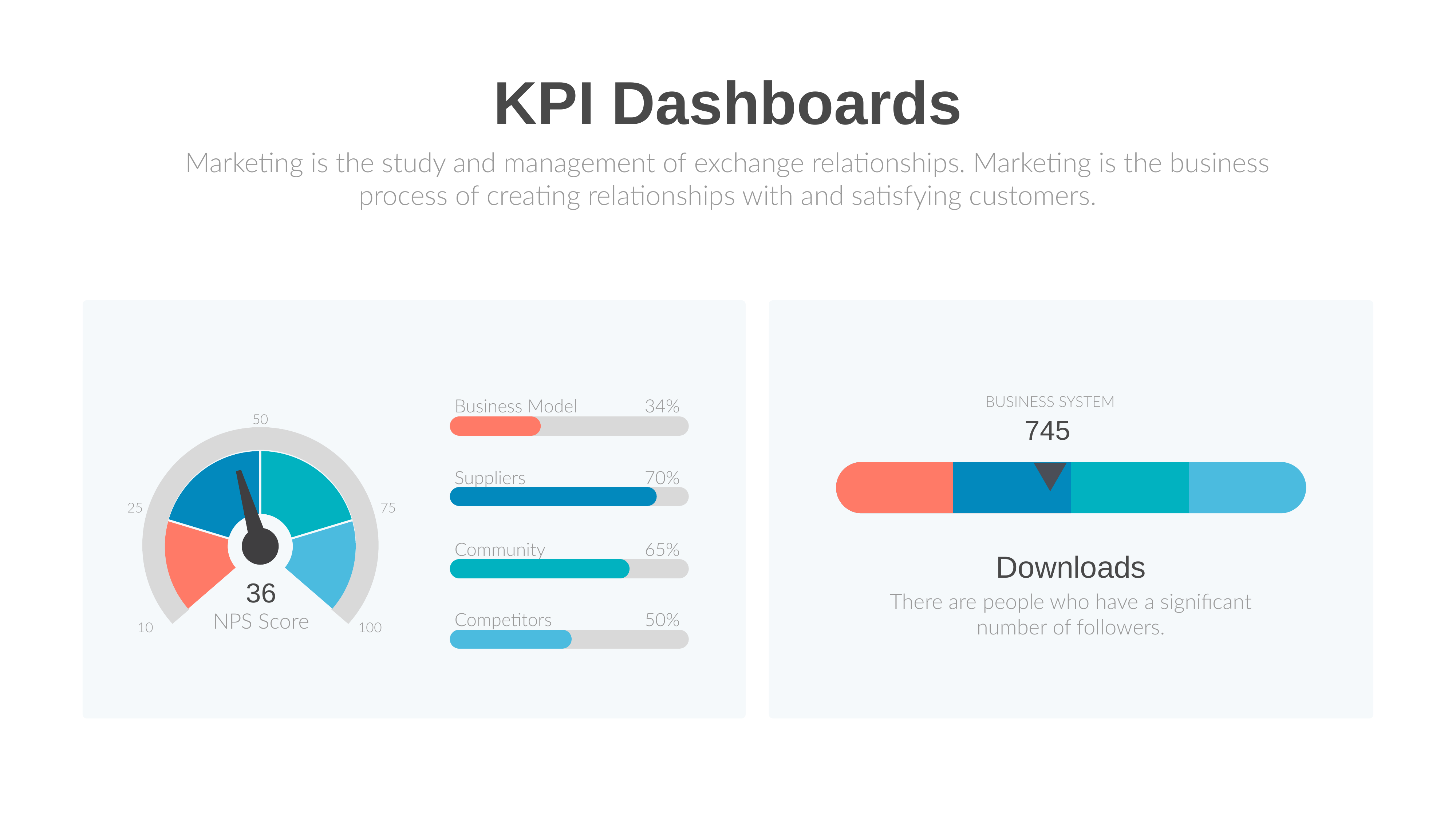

KPI Dashboards
Marketing is the study and management of exchange relationships. Marketing is the business process of creating relationships with and satisfying customers.

BUSINESS SYSTEM
745
Business Model
34%
50
25
75
10
100

36
NPS Score
Suppliers
70%

Community
65%
Downloads
There are people who have a significant number of followers.
Competitors
50%